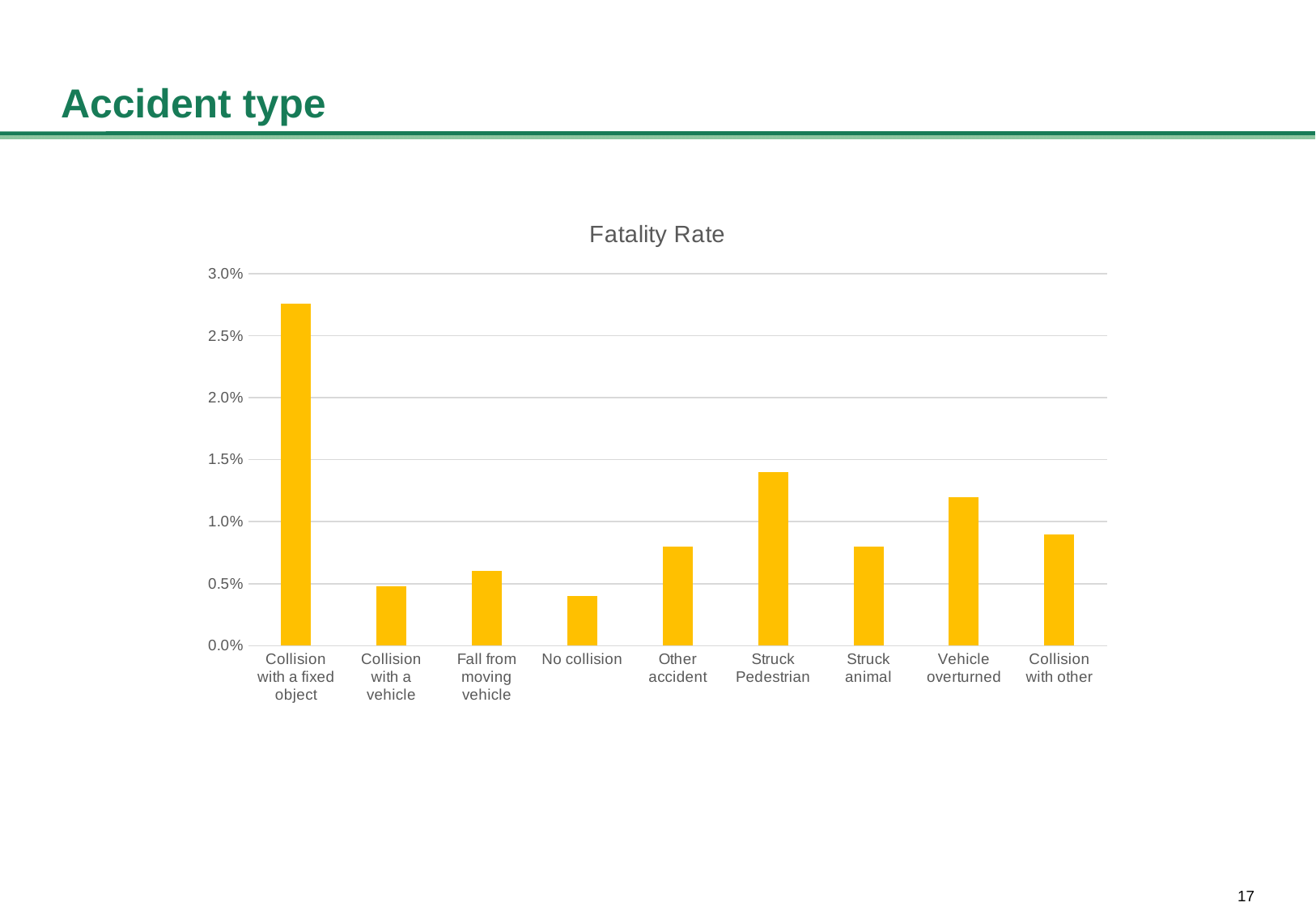

# Accident type

### Chart:

| Category | Fatality Rate |
|---|---|
| Collision with a fixed object | 0.0276 |
| Collision with a vehicle | 0.0048 |
| Fall from moving vehicle | 0.006 |
| No collision | 0.004 |
| Other accident | 0.008 |
| Struck Pedestrian | 0.014 |
| Struck animal | 0.008 |
| Vehicle overturned | 0.012 |
| Collision with other | 0.009 |